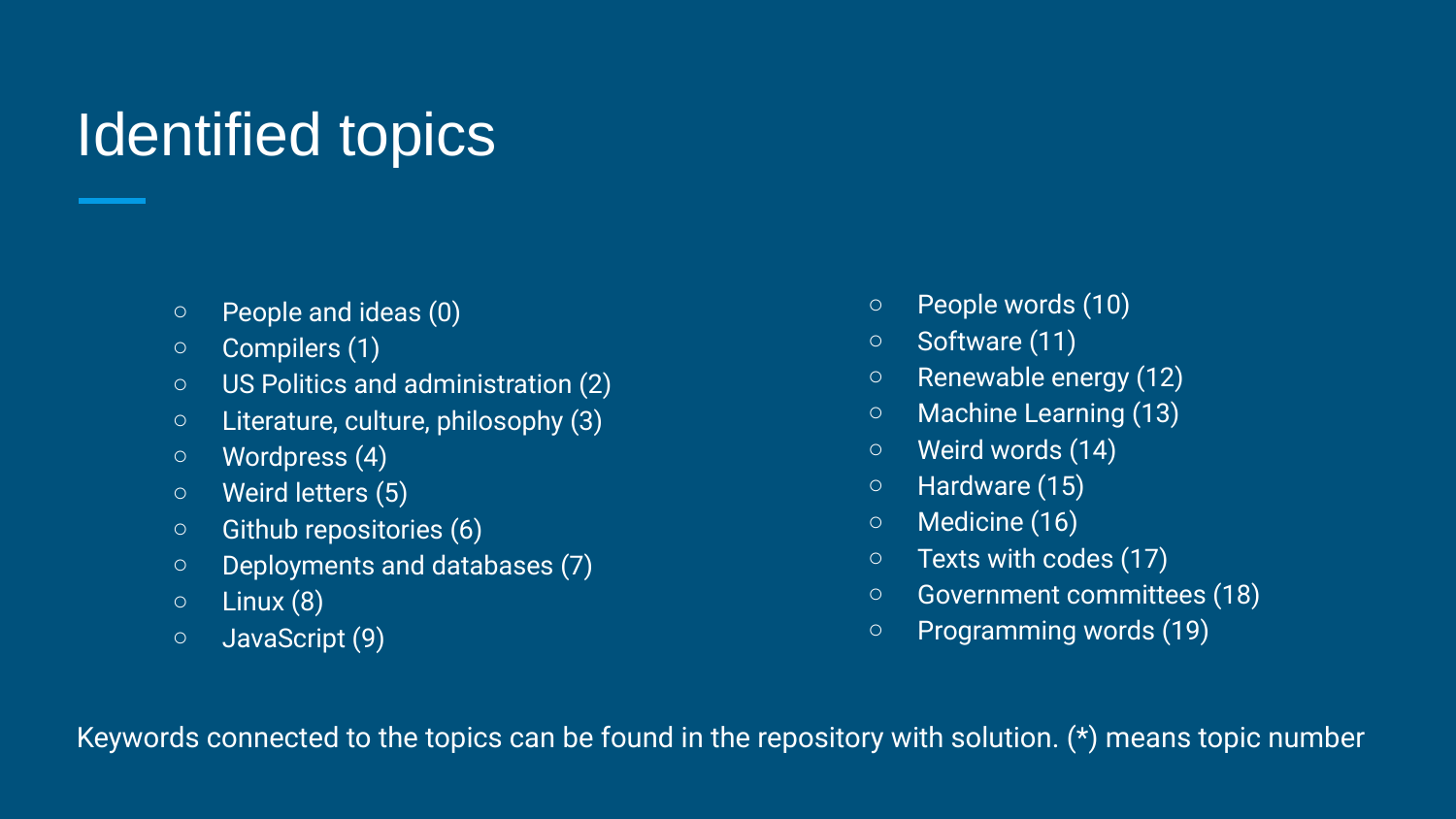

# Identified topics

People and ideas (0)
Compilers (1)
US Politics and administration (2)
Literature, culture, philosophy (3)
Wordpress (4)
Weird letters (5)
Github repositories (6)
Deployments and databases (7)
Linux (8)
JavaScript (9)

People words (10)
Software (11)
Renewable energy (12)
Machine Learning (13)
Weird words (14)
Hardware (15)
Medicine (16)
Texts with codes (17)
Government committees (18)
Programming words (19)

Keywords connected to the topics can be found in the repository with solution. (*) means topic number